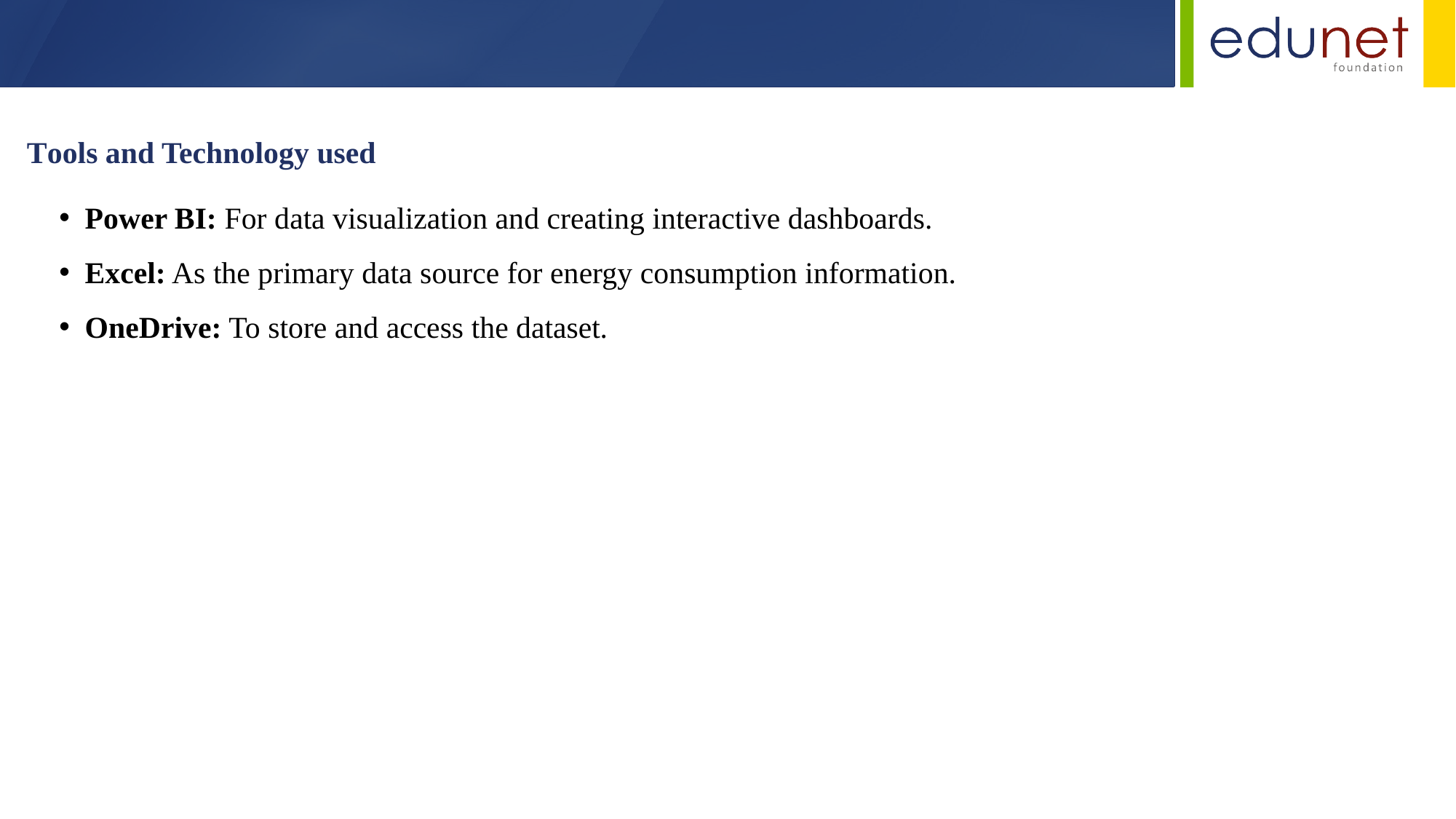

Tools and Technology used
Power BI: For data visualization and creating interactive dashboards.
Excel: As the primary data source for energy consumption information.
OneDrive: To store and access the dataset.